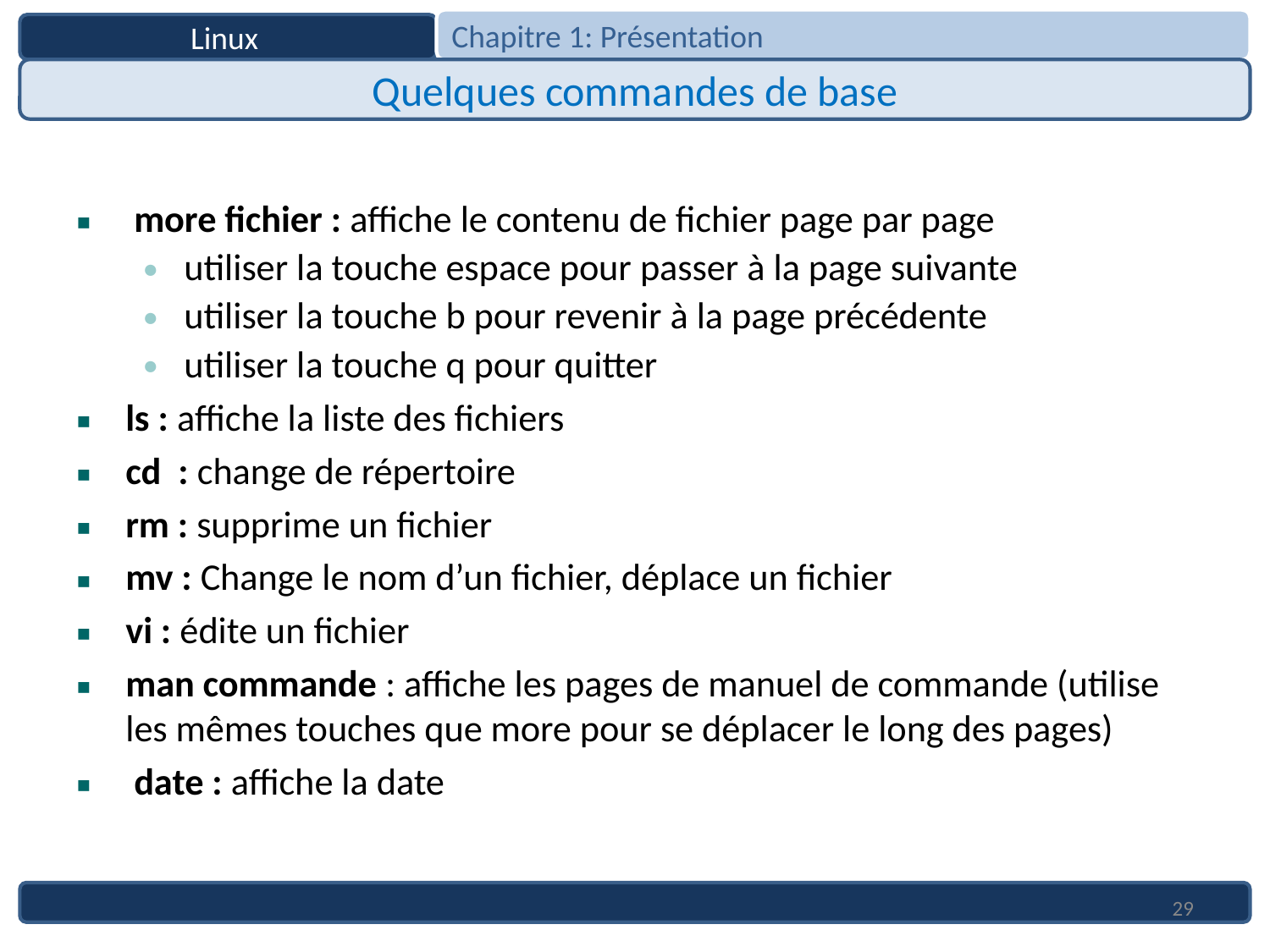

Chapitre 1: Présentation
Linux
Quelques commandes de base
 more fichier : affiche le contenu de fichier page par page
utiliser la touche espace pour passer à la page suivante
utiliser la touche b pour revenir à la page précédente
utiliser la touche q pour quitter
ls : affiche la liste des fichiers
cd  : change de répertoire
rm : supprime un fichier
mv : Change le nom d’un fichier, déplace un fichier
vi : édite un fichier
man commande : affiche les pages de manuel de commande (utilise les mêmes touches que more pour se déplacer le long des pages)
 date : affiche la date

29